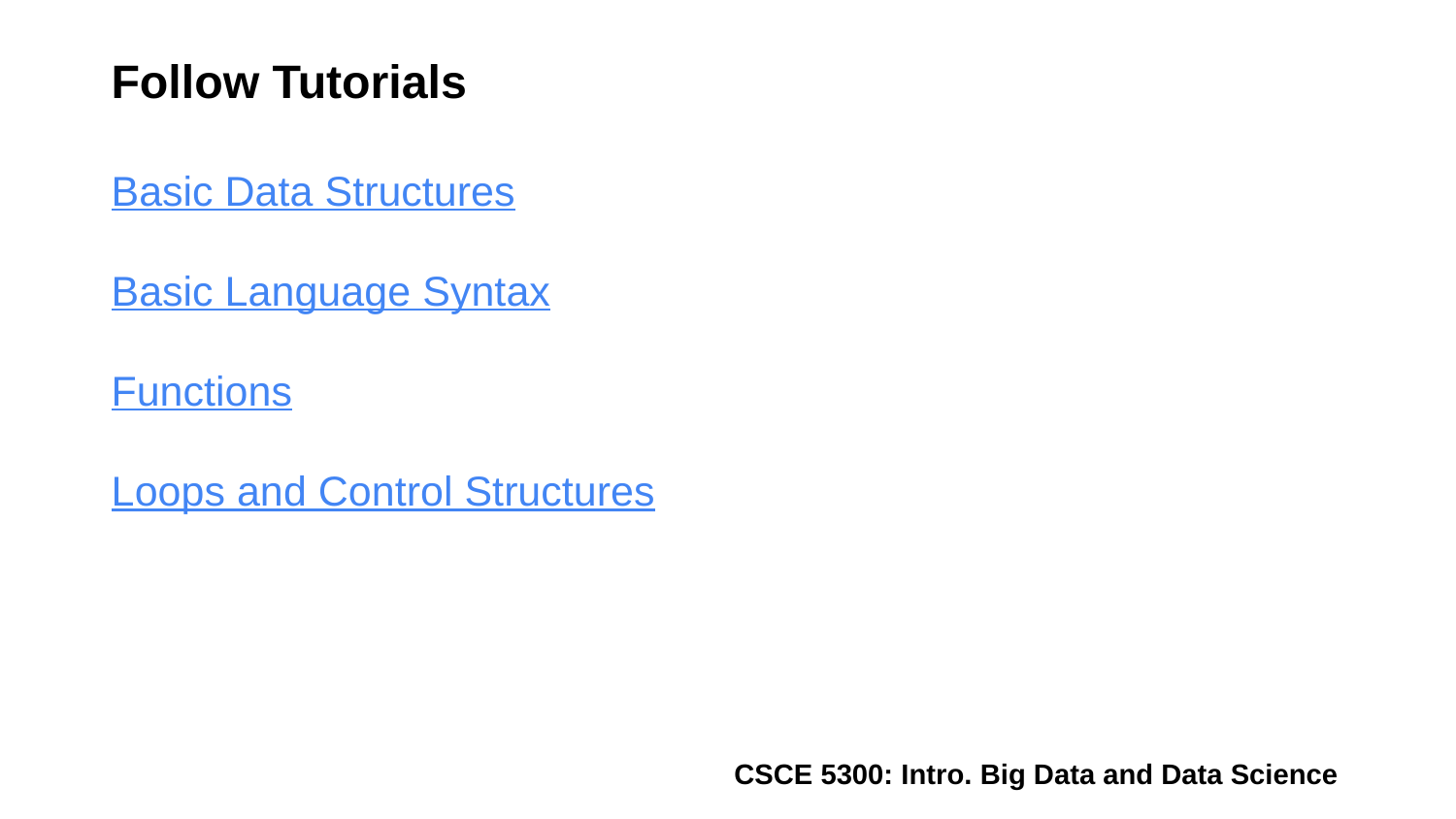

# Follow Tutorials Basic Data Structures Basic Language Syntax Functions Loops and Control Structures